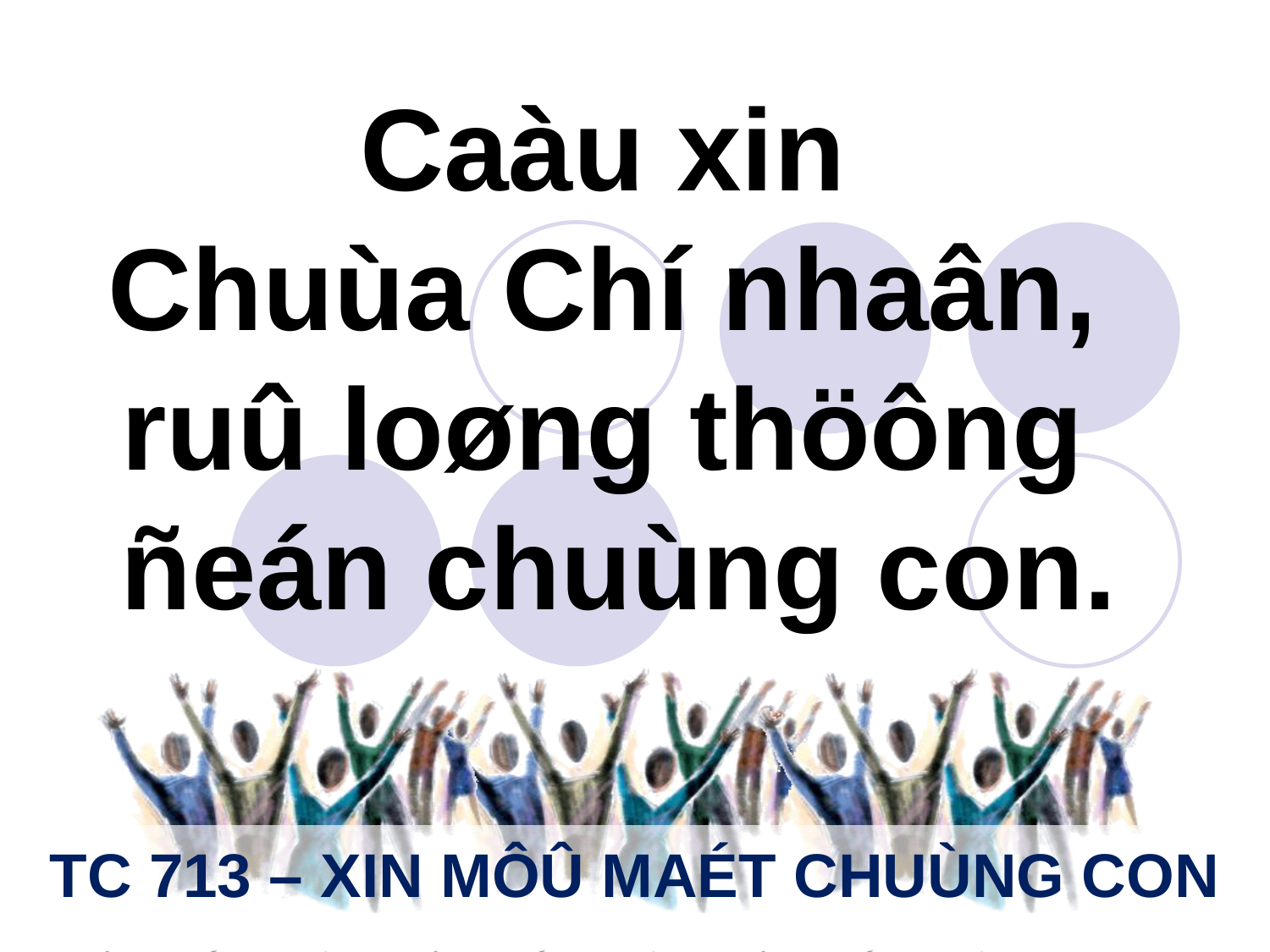

Caàu xin
Chuùa Chí nhaân,
ruû loøng thöông
ñeán chuùng con.
TC 713 – XIN MÔÛ MAÉT CHUÙNG CON